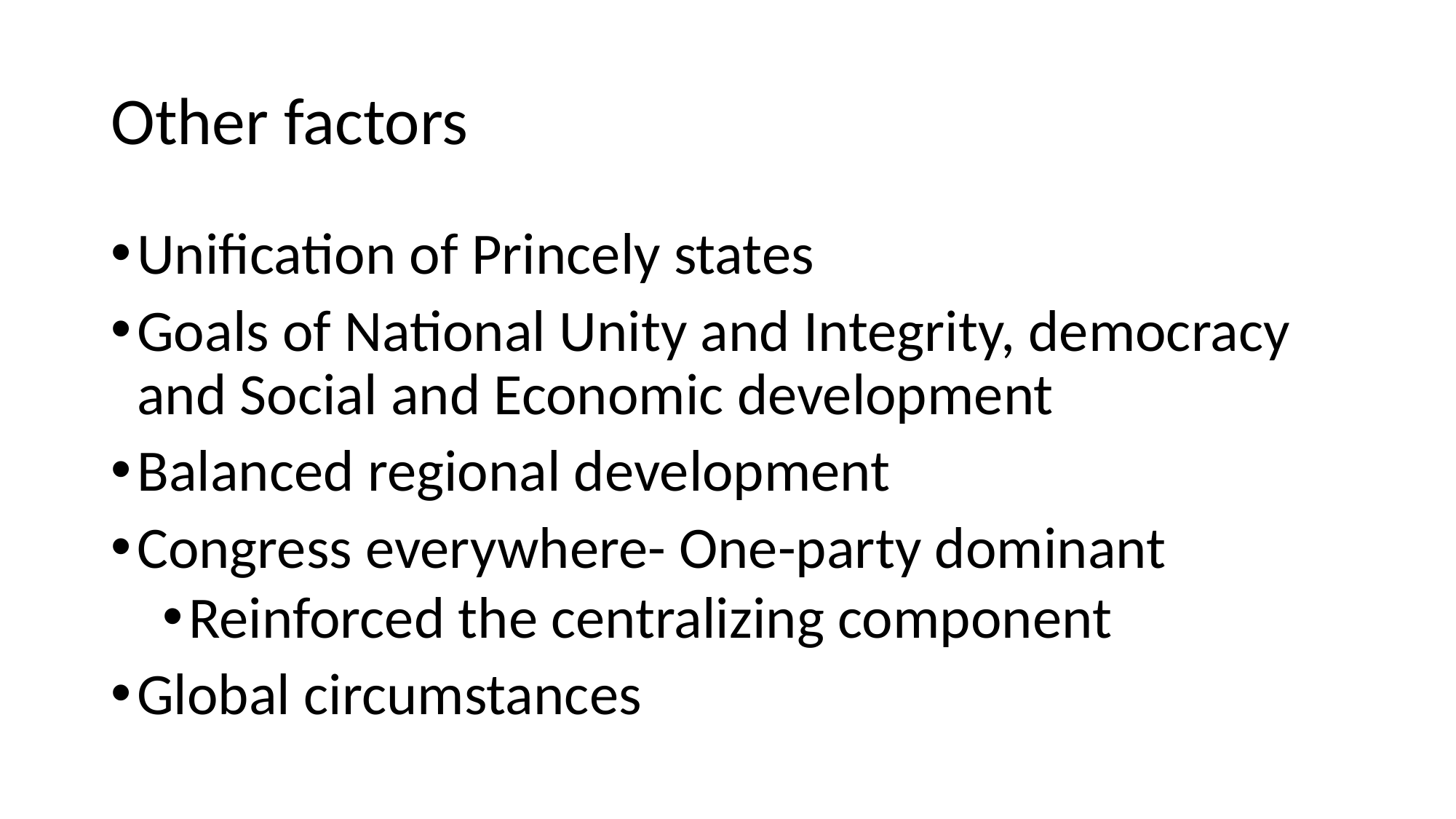

# Other factors
Unification of Princely states
Goals of National Unity and Integrity, democracy and Social and Economic development
Balanced regional development
Congress everywhere- One-party dominant
Reinforced the centralizing component
Global circumstances